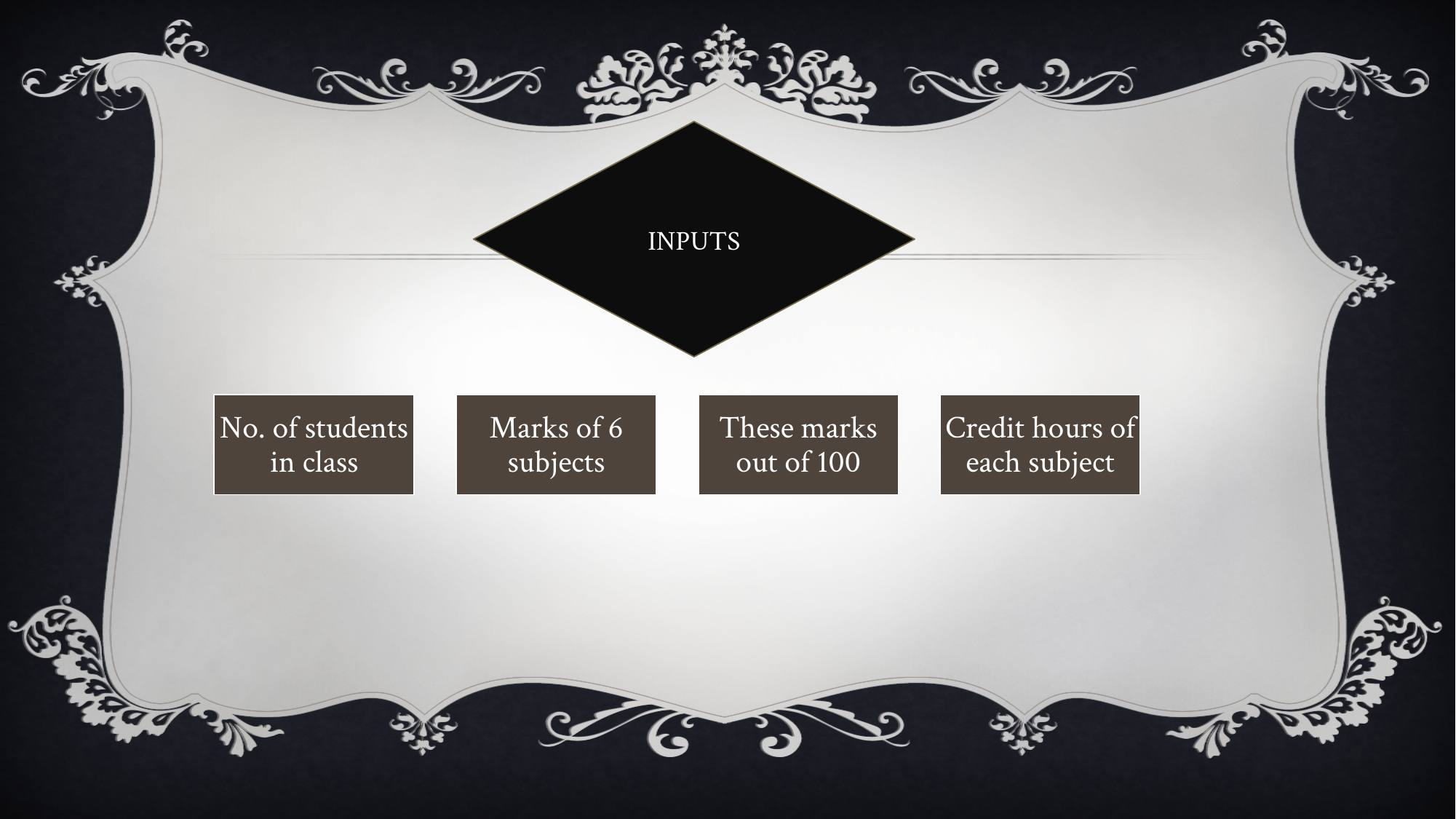

INPUTS
No. of students in class
Marks of 6 subjects
These marks out of 100
Credit hours of each subject